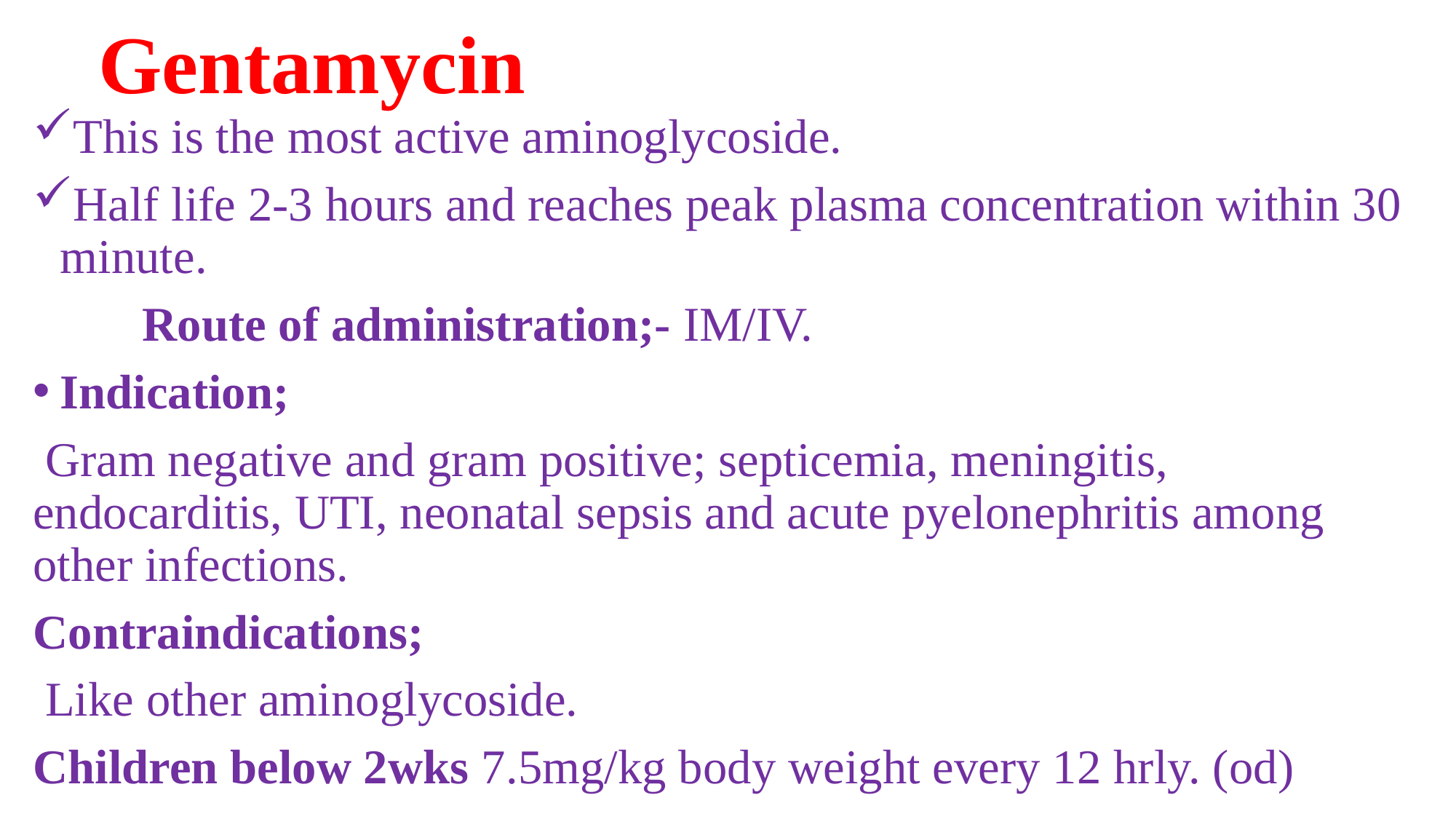

# Gentamycin
This is the most active aminoglycoside.
Half life 2-3 hours and reaches peak plasma concentration within 30 minute.
	Route of administration;- IM/IV.
Indication;
 Gram negative and gram positive; septicemia, meningitis, endocarditis, UTI, neonatal sepsis and acute pyelonephritis among other infections.
Contraindications;
 Like other aminoglycoside.
Children below 2wks 7.5mg/kg body weight every 12 hrly. (od)